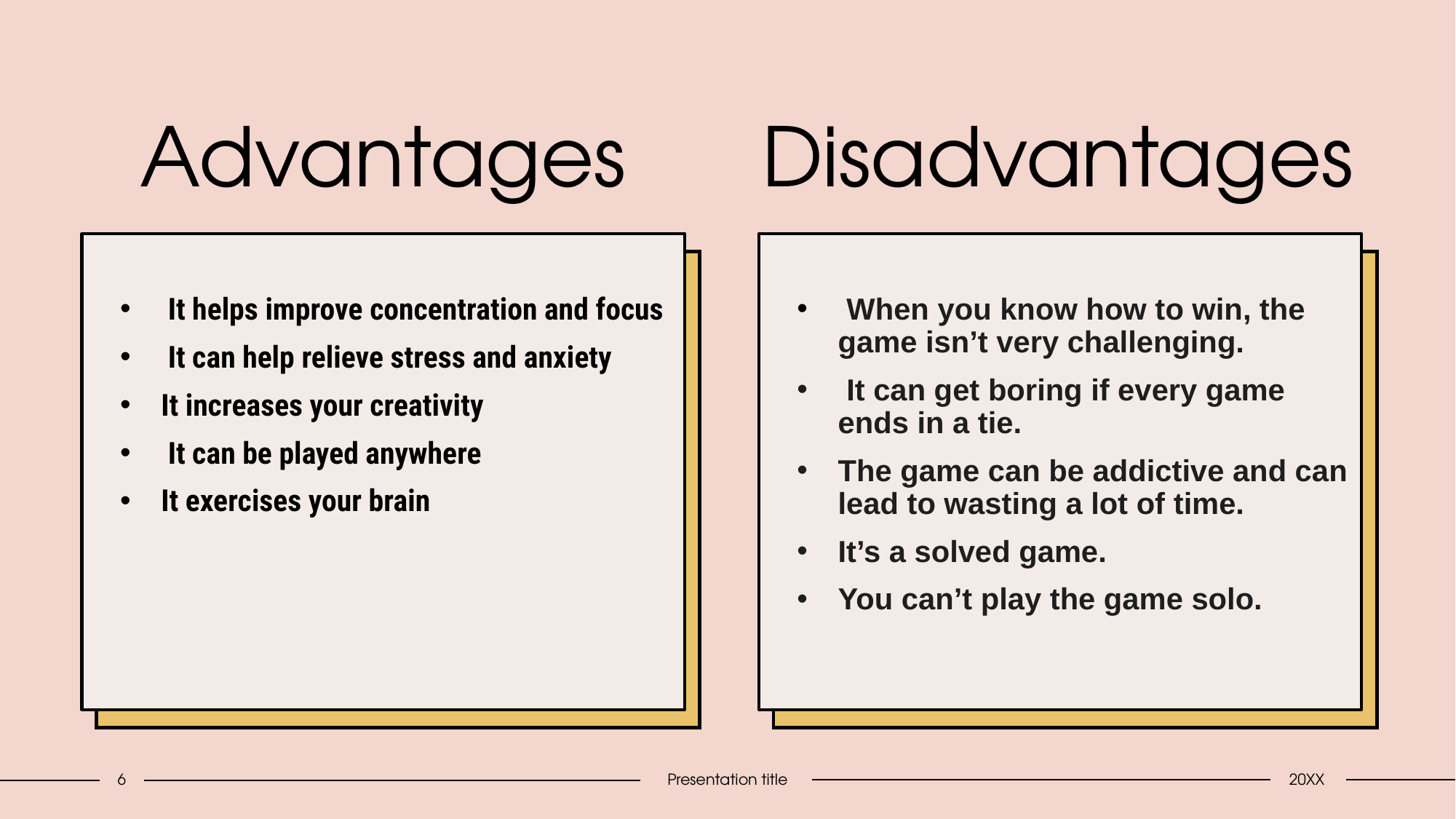

# Advantages      Disadvantages
 It helps improve concentration and focus
 It can help relieve stress and anxiety
It increases your creativity
 It can be played anywhere
It exercises your brain

 When you know how to win, the game isn’t very challenging.
 It can get boring if every game ends in a tie.
The game can be addictive and can lead to wasting a lot of time.
It’s a solved game.
You can’t play the game solo.

6
Presentation title
20XX